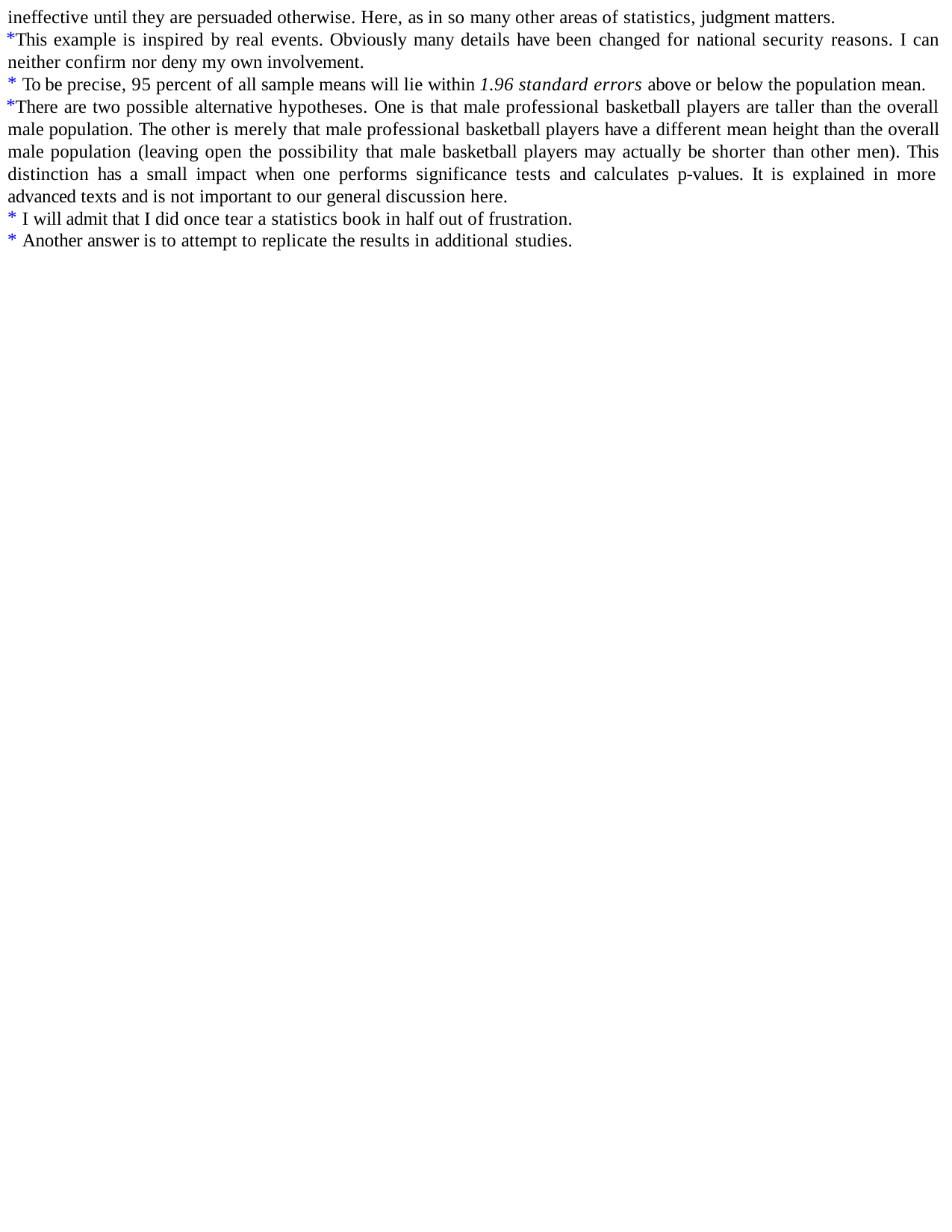

ineffective until they are persuaded otherwise. Here, as in so many other areas of statistics, judgment matters.
This example is inspired by real events. Obviously many details have been changed for national security reasons. I can  neither confirm nor deny my own involvement.
To be precise, 95 percent of all sample means will lie within 1.96 standard errors above or below the population mean.
There are two possible alternative hypotheses. One is that male professional basketball players are taller than the overall  male population. The other is merely that male professional basketball players have a different mean height than the overall  male population (leaving open the possibility that male basketball players may actually be shorter than other men). This  distinction has a small impact when one performs significance tests and calculates p-values. It is explained in more  advanced texts and is not important to our general discussion here.
I will admit that I did once tear a statistics book in half out of frustration.
Another answer is to attempt to replicate the results in additional studies.